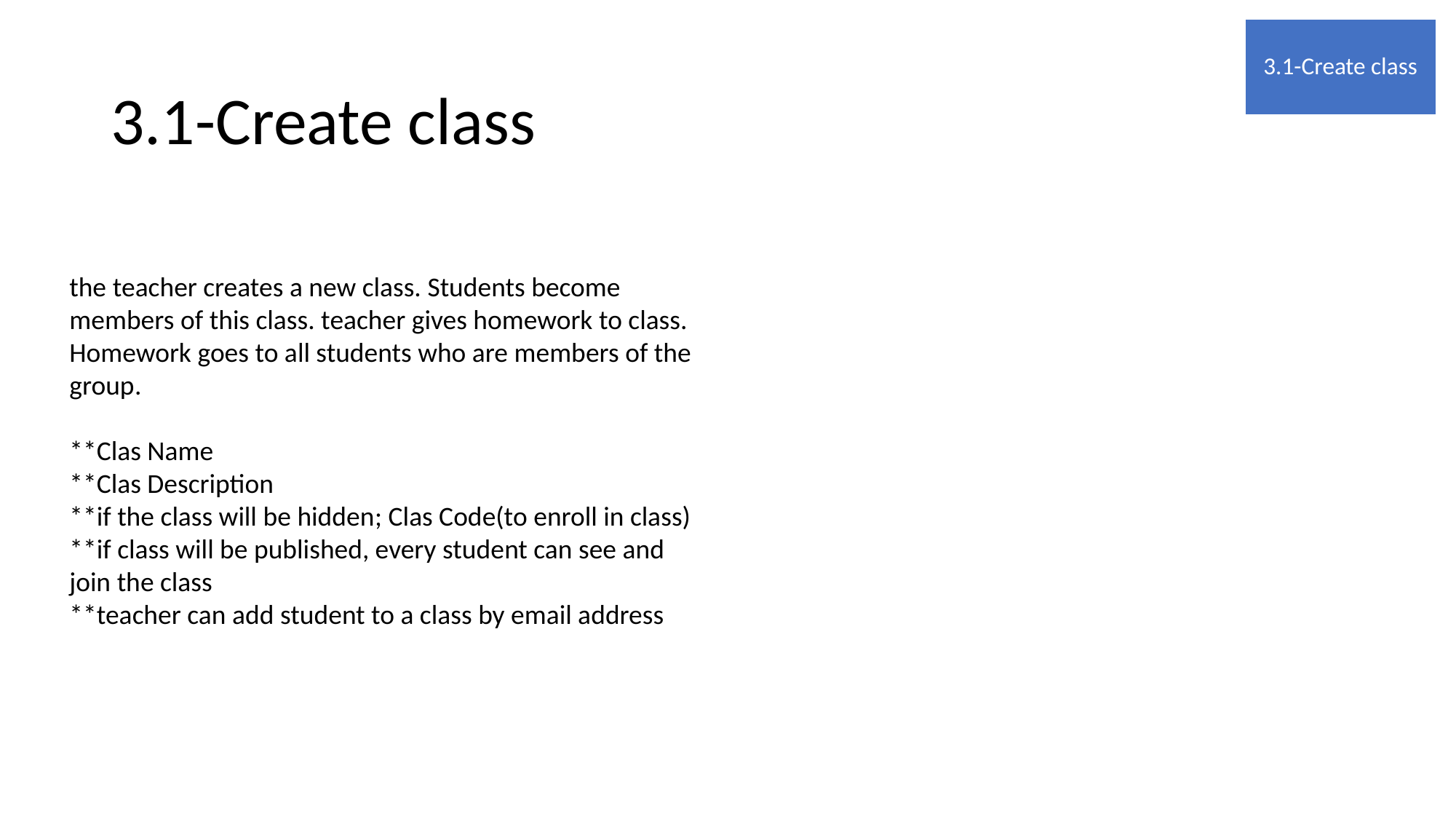

3.1-Create class
# 3.1-Create class
the teacher creates a new class. Students become members of this class. teacher gives homework to class. Homework goes to all students who are members of the group.

**Clas Name
**Clas Description
**if the class will be hidden; Clas Code(to enroll in class)
**if class will be published, every student can see and join the class
**teacher can add student to a class by email address